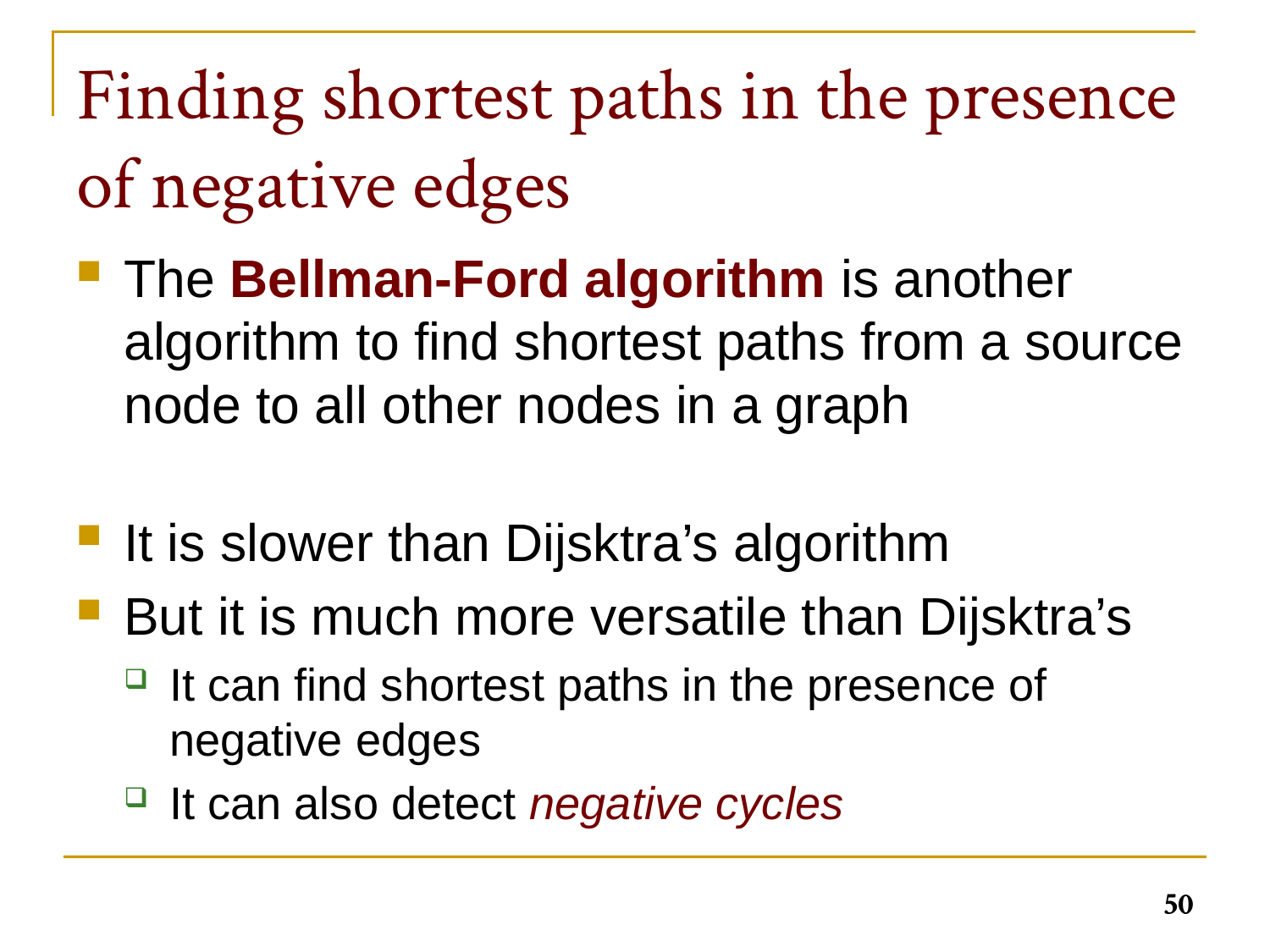

# Finding shortest paths in the presence of negative edges
The Bellman-Ford algorithm is another algorithm to find shortest paths from a source node to all other nodes in a graph
It is slower than Dijsktra’s algorithm
But it is much more versatile than Dijsktra’s
It can find shortest paths in the presence of negative edges
It can also detect negative cycles
50